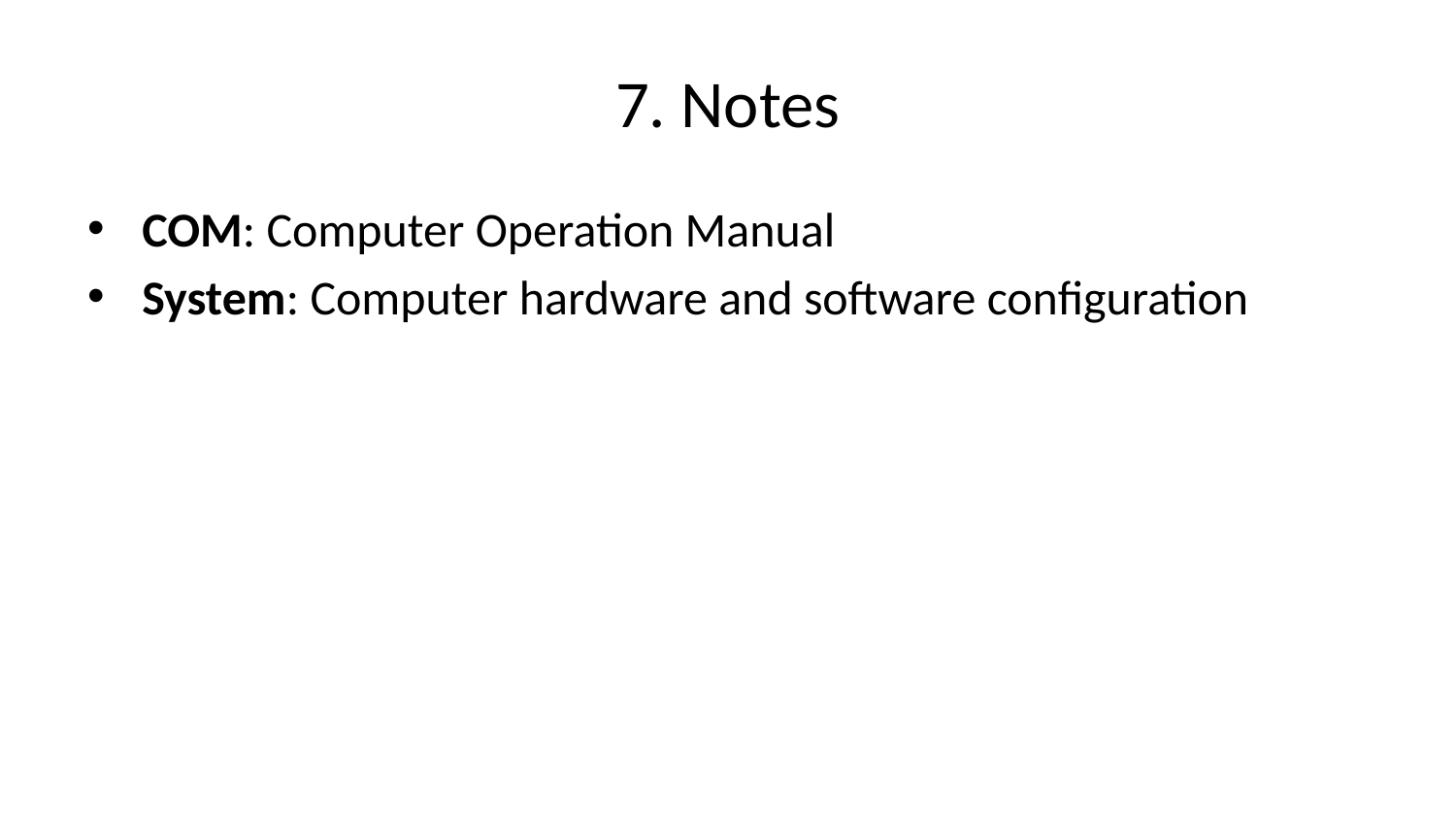

# 7. Notes
COM: Computer Operation Manual
System: Computer hardware and software configuration